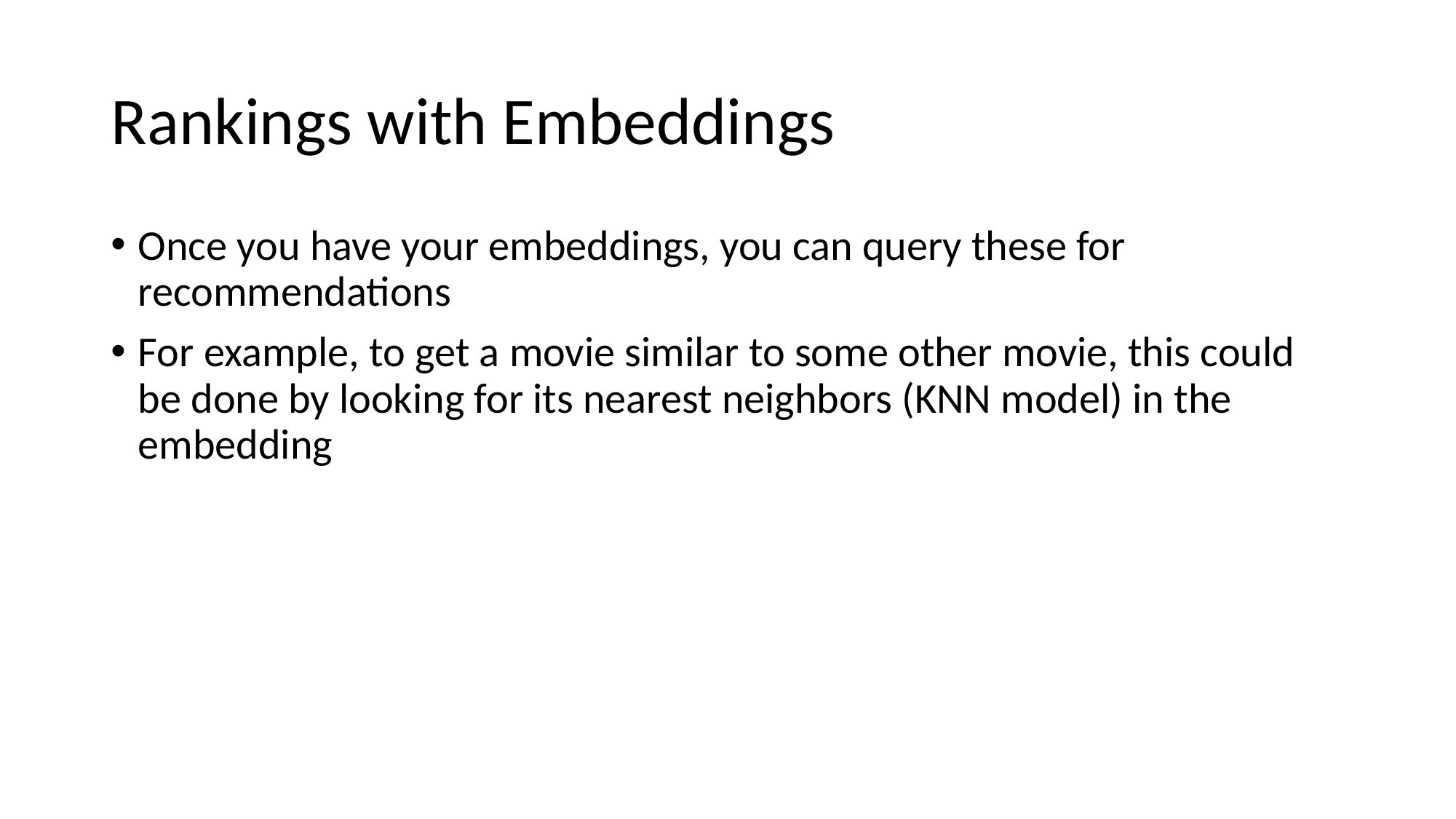

# Rankings with Embeddings
Once you have your embeddings, you can query these for recommendations
For example, to get a movie similar to some other movie, this could be done by looking for its nearest neighbors (KNN model) in the embedding